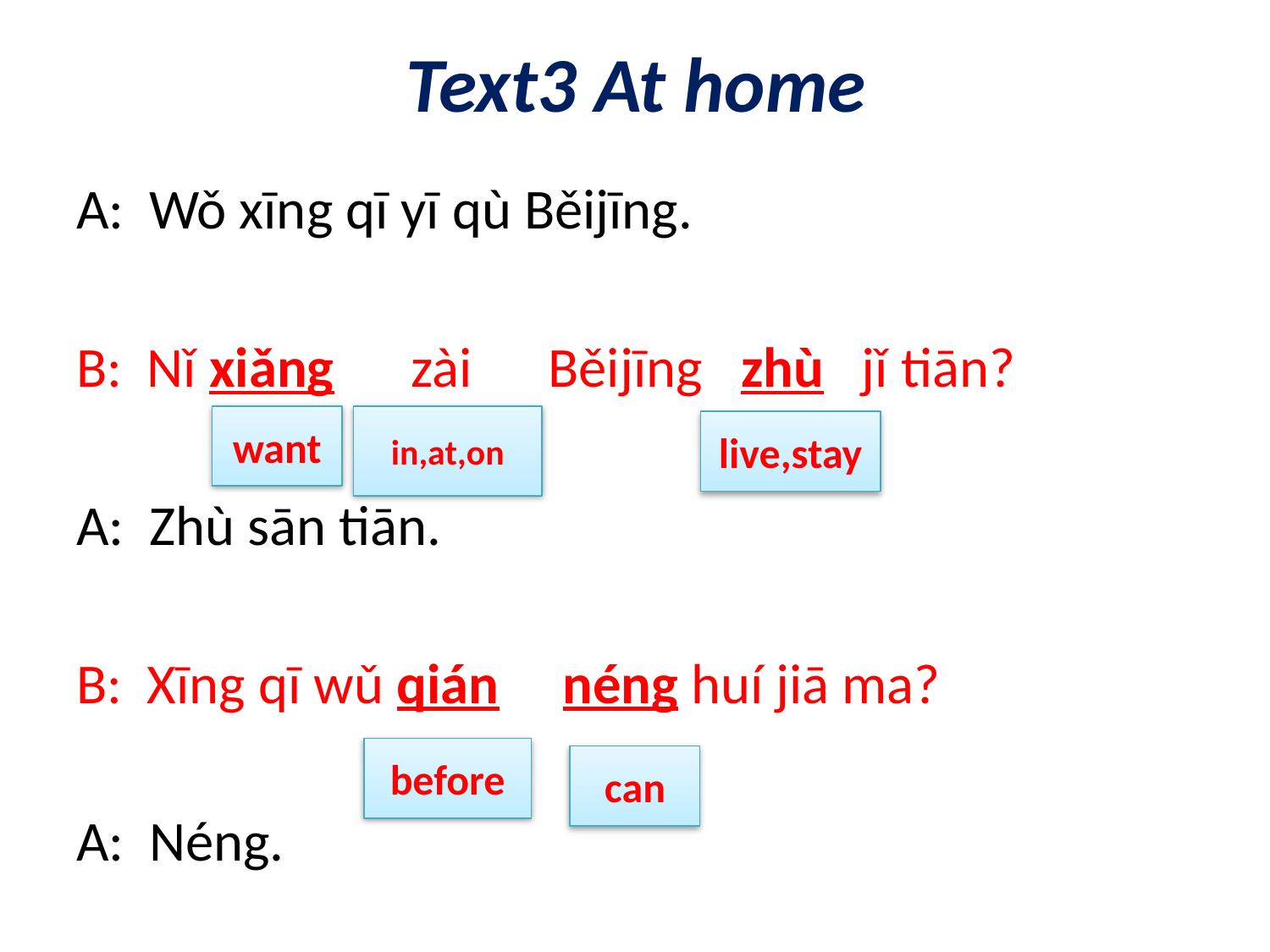

# Text3 At home
A:  Wǒ xīng qī yī qù Běijīng.

B:  Nǐ xiǎng      zài      Běijīng   zhù   jǐ tiān?

A:  Zhù sān tiān.

B:  Xīng qī wǔ qián     néng huí jiā ma?

A:  Néng.
want
in,at,on
live,stay
before
can